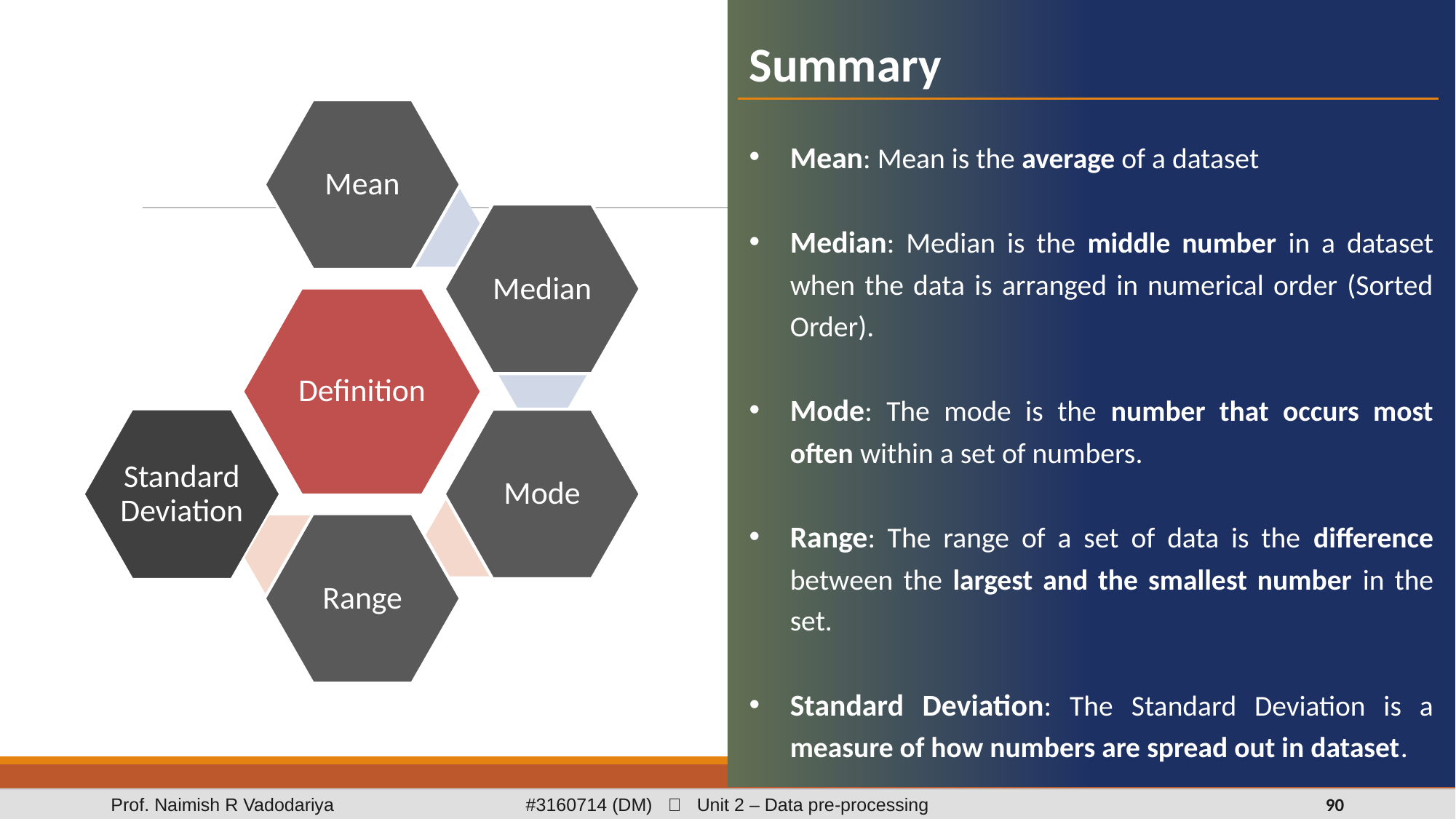

Summary

Mean: Mean is the average of a dataset

Median: Median is the middle number in a dataset when the data is arranged in numerical order (Sorted Order).

Mode: The mode is the number that occurs most often within a set of numbers.

Range: The range of a set of data is the difference between the largest and the smallest number in the set.

Standard Deviation: The Standard Deviation is a measure of how numbers are spread out in dataset.

Definition
Mean
Median
Mode
Range
Standard Deviation